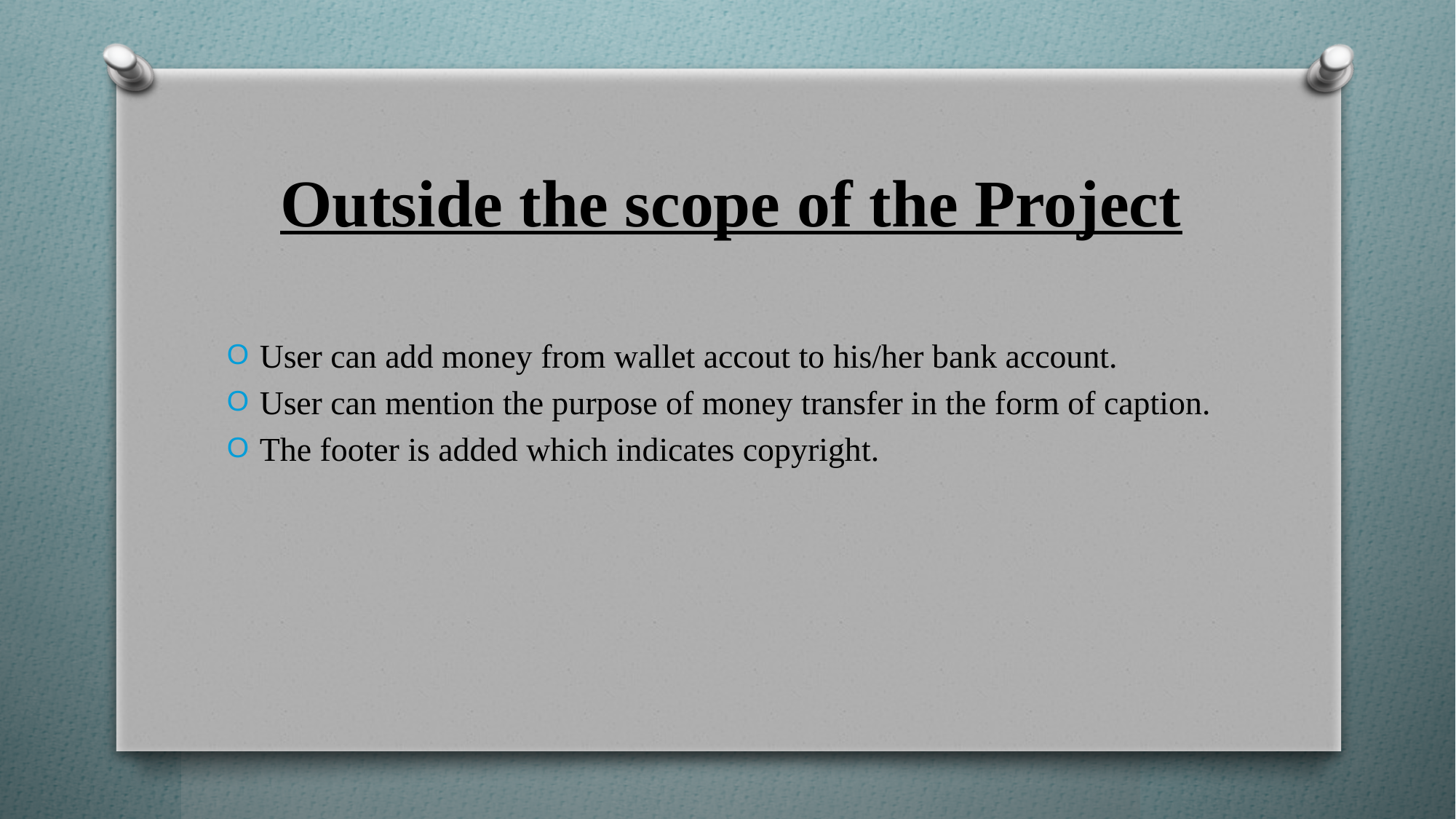

# Outside the scope of the Project
User can add money from wallet accout to his/her bank account.
User can mention the purpose of money transfer in the form of caption.
The footer is added which indicates copyright.